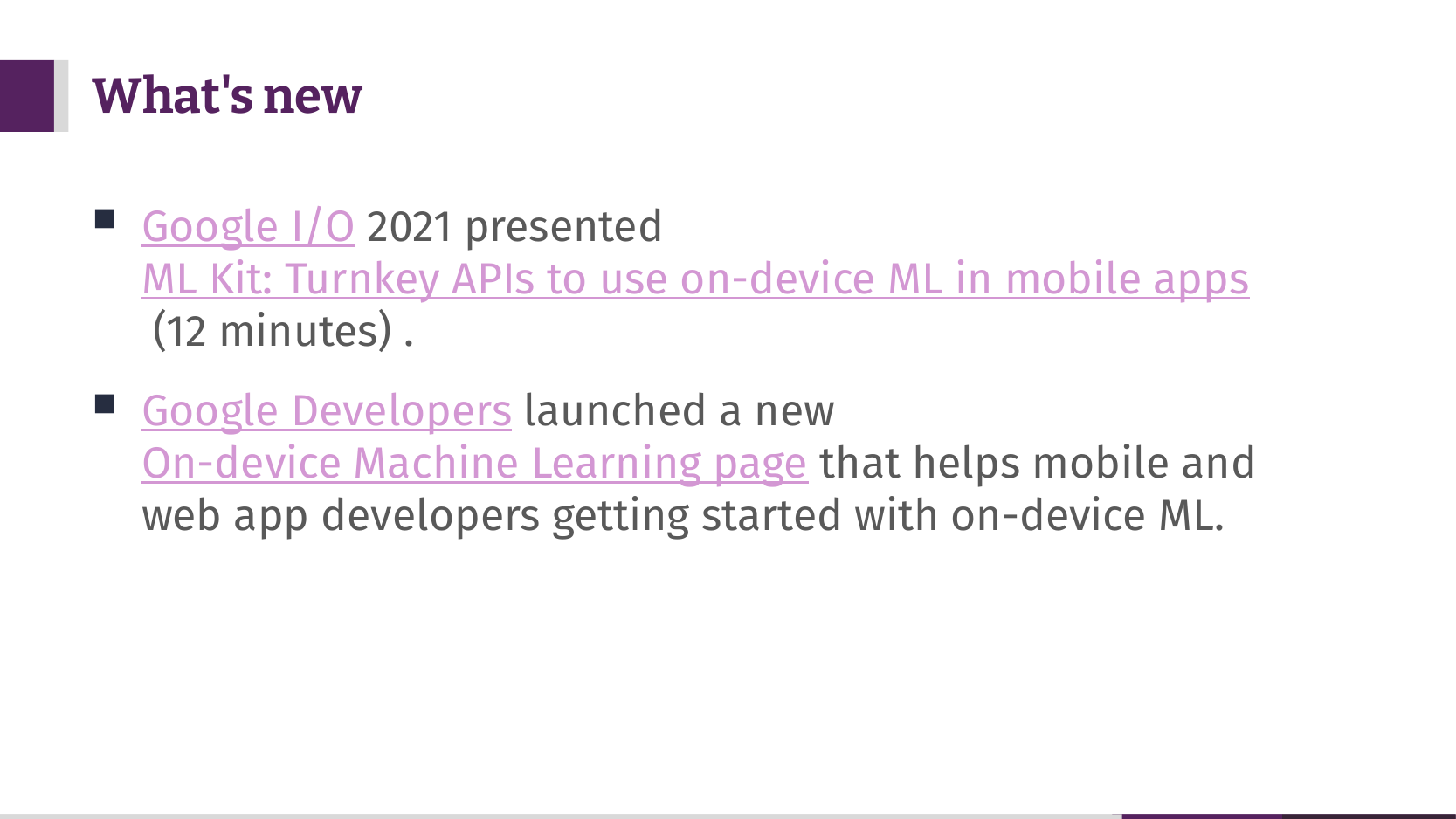

# What's new
Google I/O 2021 presented ML Kit: Turnkey APIs to use on-device ML in mobile apps (12 minutes) .
Google Developers launched a new On-device Machine Learning page that helps mobile and web app developers getting started with on-device ML.